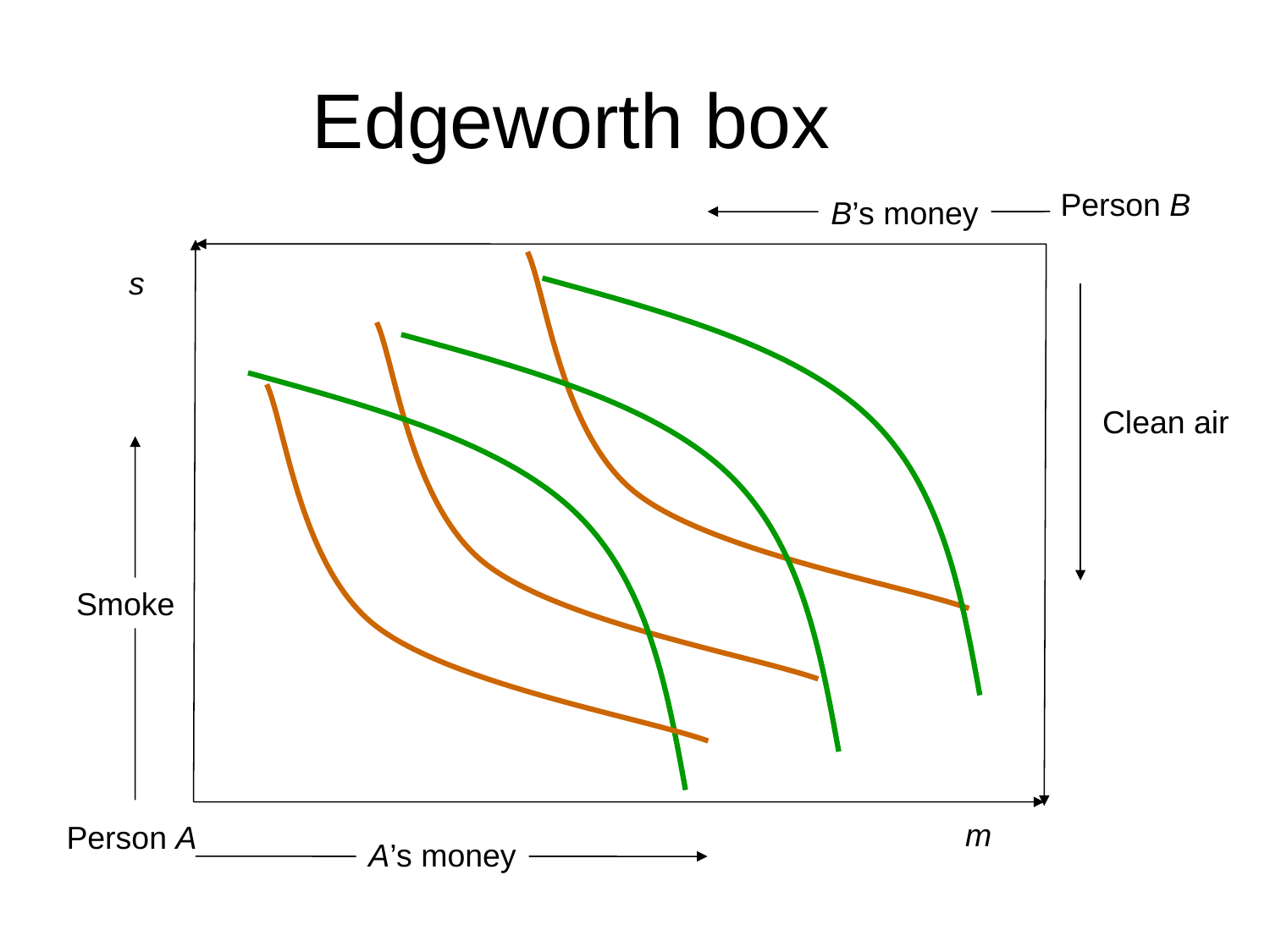

Edgeworth box
Person B
B’s money

s

Clean air

Smoke

m
Person A
A’s money